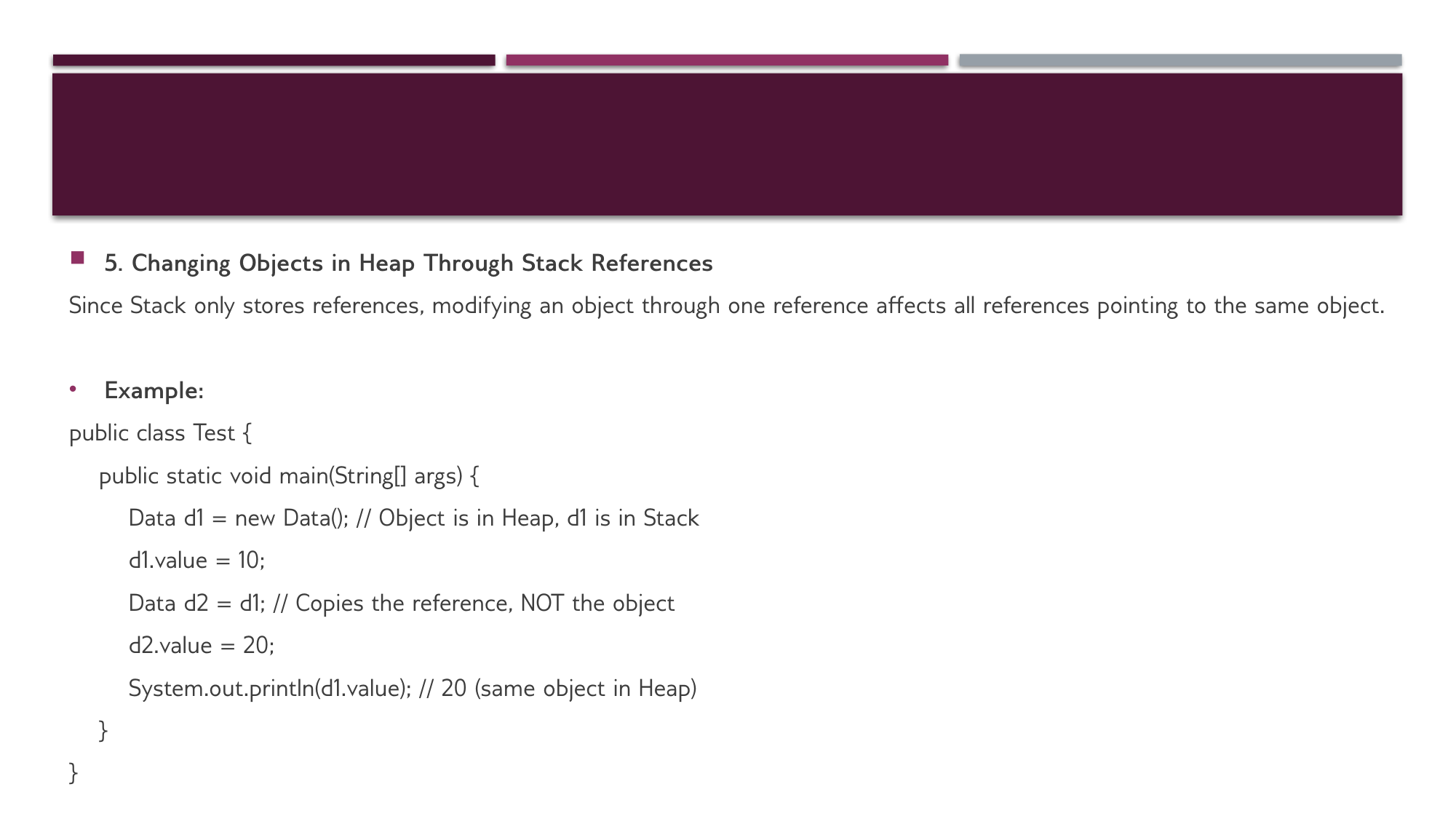

5. Changing Objects in Heap Through Stack References
Since Stack only stores references, modifying an object through one reference affects all references pointing to the same object.

Example:
public class Test {
    public static void main(String[] args) {
        Data d1 = new Data(); // Object is in Heap, d1 is in Stack
        d1.value = 10;
        Data d2 = d1; // Copies the reference, NOT the object
        d2.value = 20;
        System.out.println(d1.value); // 20 (same object in Heap)
    }
}